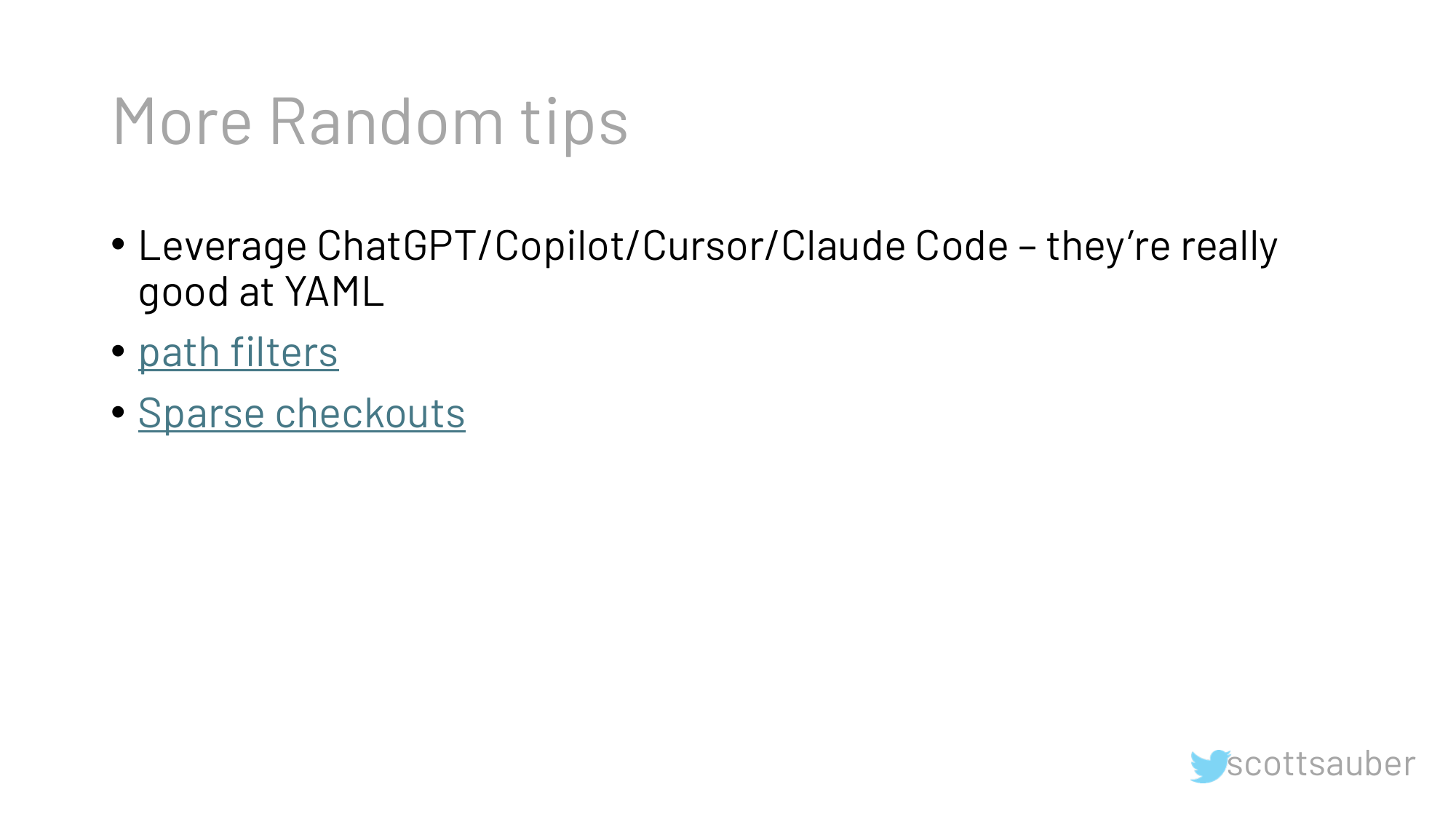

# More Random tips
Leverage ChatGPT/Copilot/Cursor/Claude Code – they’re really good at YAML
path filters
Sparse checkouts
scottsauber